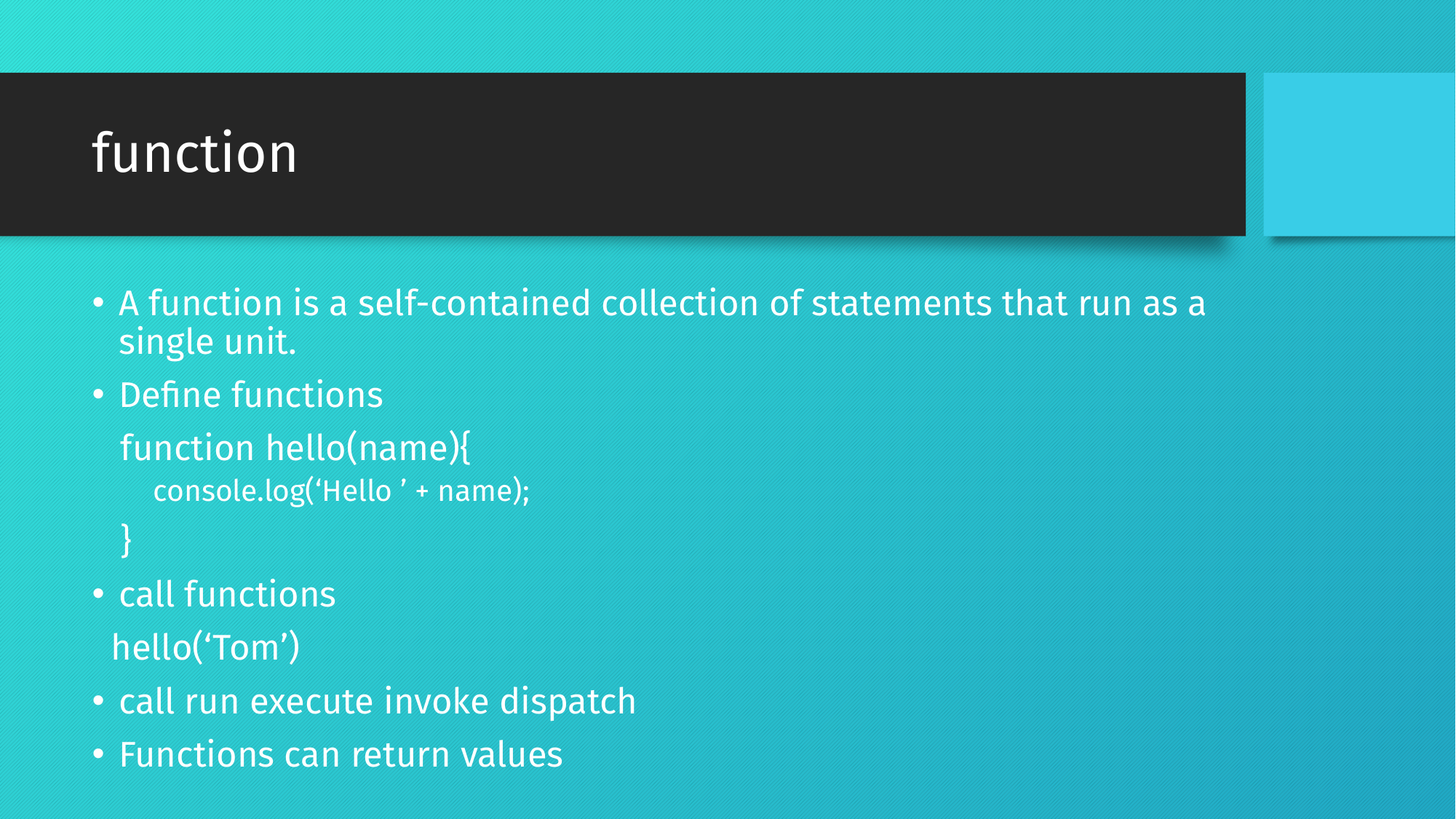

# function
A function is a self-contained collection of statements that run as a single unit.
Define functions
   function hello(name){
 console.log(‘Hello ’ + name);
   }
call functions
  hello(‘Tom’)
call run execute invoke dispatch
Functions can return values